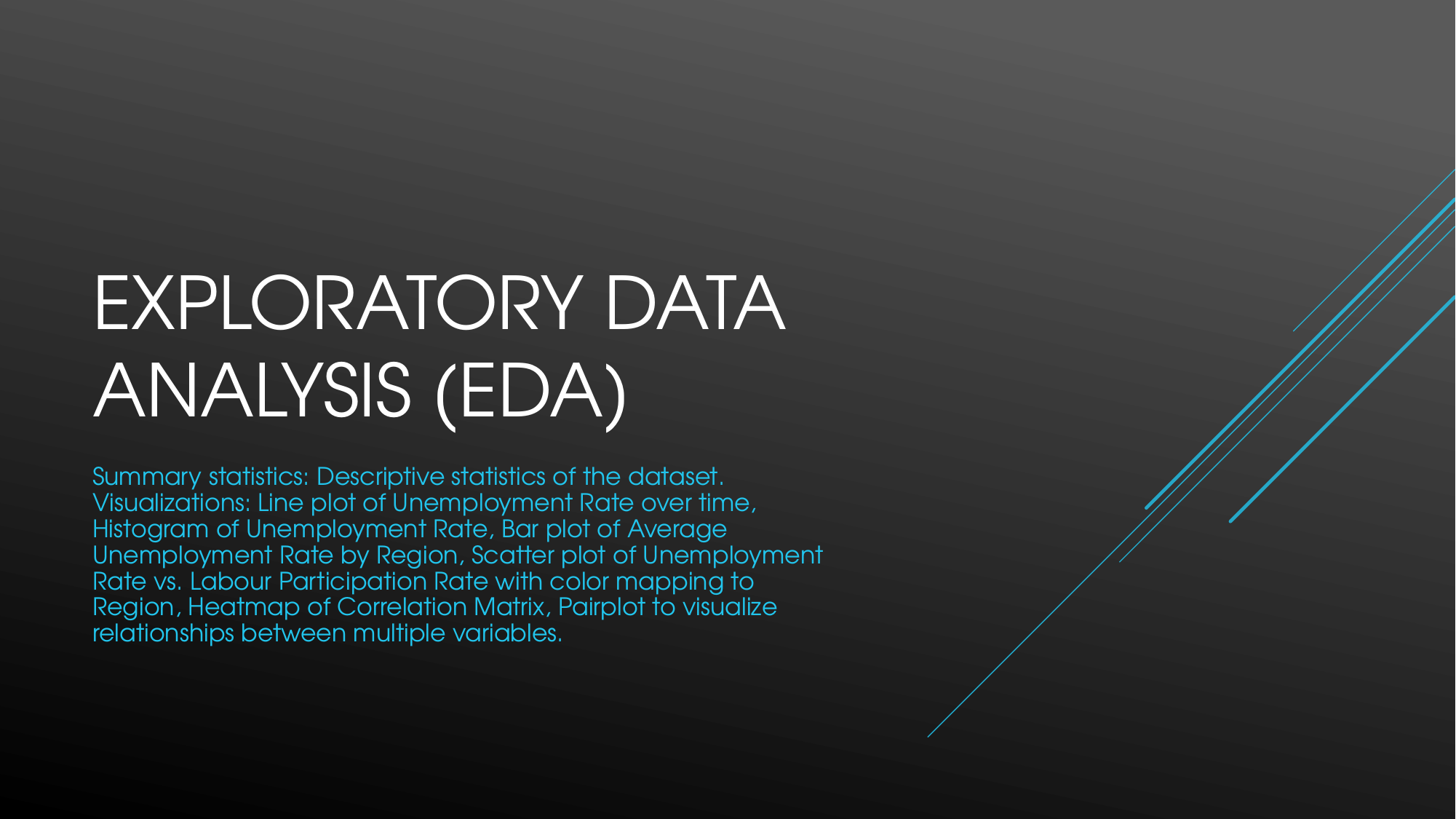

# Exploratory Data Analysis (EDA)
Summary statistics: Descriptive statistics of the dataset. Visualizations: Line plot of Unemployment Rate over time, Histogram of Unemployment Rate, Bar plot of Average Unemployment Rate by Region, Scatter plot of Unemployment Rate vs. Labour Participation Rate with color mapping to Region, Heatmap of Correlation Matrix, Pairplot to visualize relationships between multiple variables.